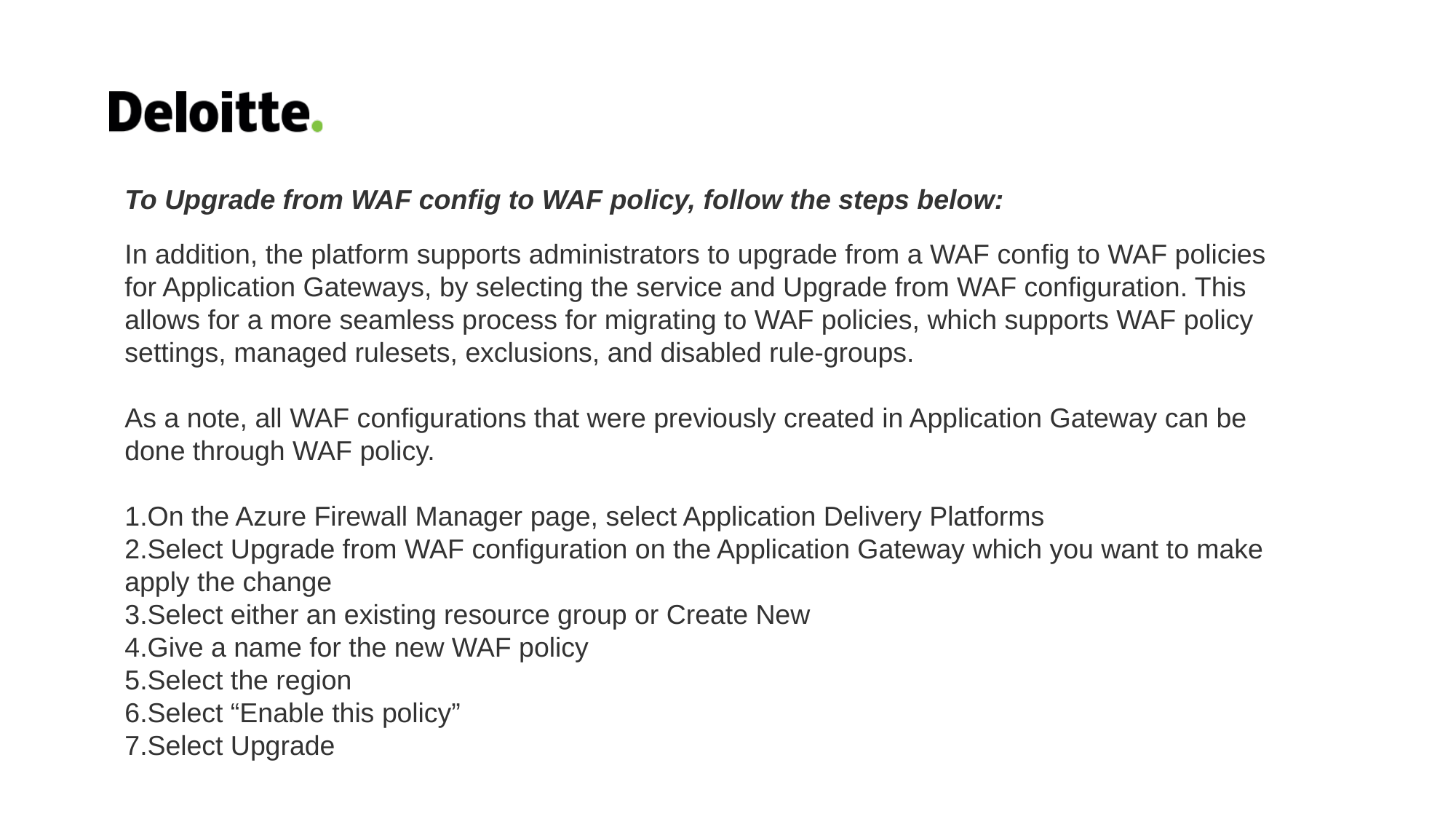

To Upgrade from WAF config to WAF policy, follow the steps below:
In addition, the platform supports administrators to upgrade from a WAF config to WAF policies for Application Gateways, by selecting the service and Upgrade from WAF configuration. This allows for a more seamless process for migrating to WAF policies, which supports WAF policy settings, managed rulesets, exclusions, and disabled rule-groups.

As a note, all WAF configurations that were previously created in Application Gateway can be done through WAF policy.

On the Azure Firewall Manager page, select Application Delivery Platforms
Select Upgrade from WAF configuration on the Application Gateway which you want to make apply the change
Select either an existing resource group or Create New
Give a name for the new WAF policy
Select the region
Select “Enable this policy”
Select Upgrade